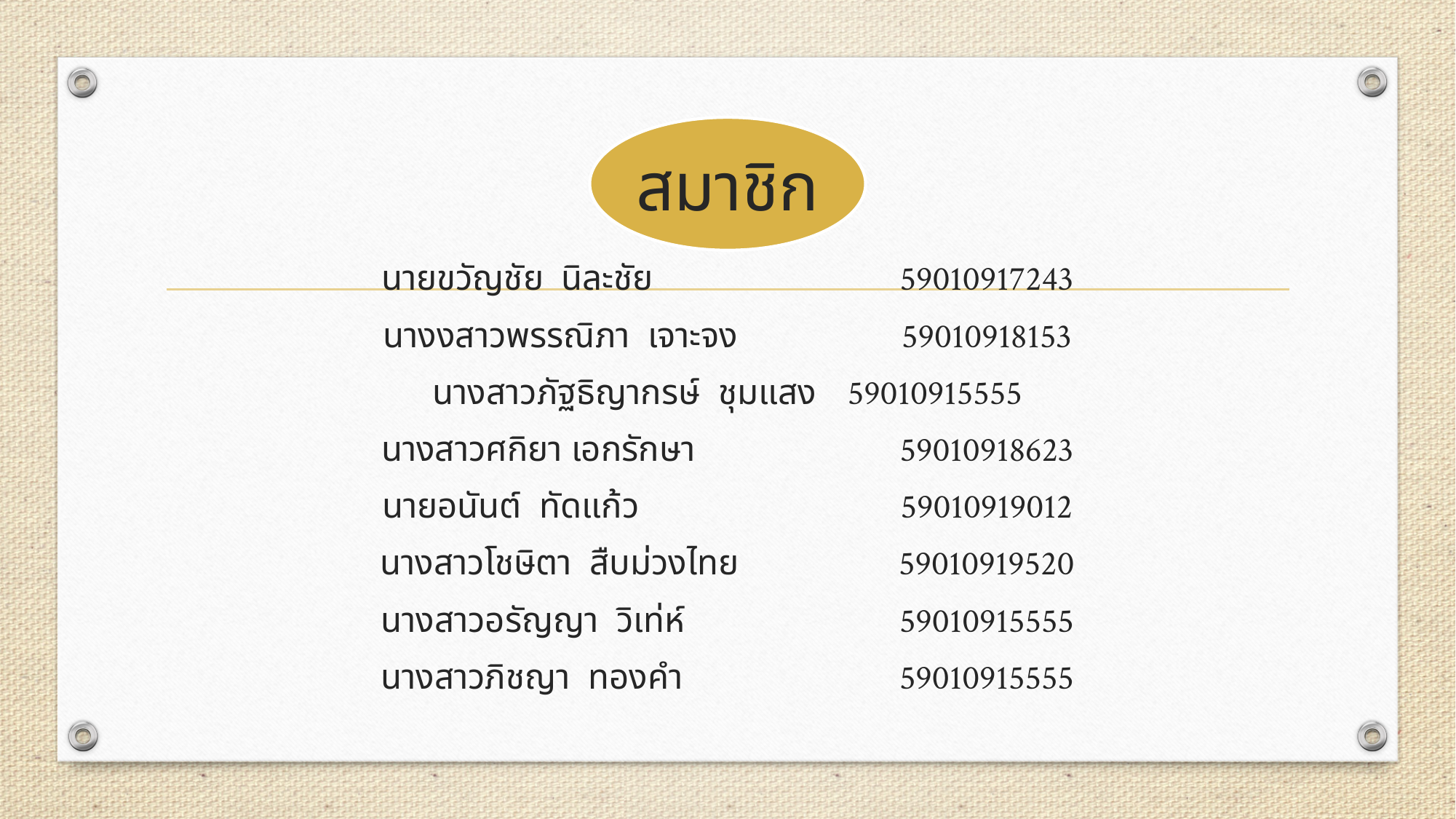

# สมาชิก

นายขวัญชัย  นิละชัย			59010917243
นางงสาวพรรณิภา  เจาะจง		59010918153
นางสาวภัฐธิญากรษ์  ชุมแสง	59010915555
นางสาวศกิยา เอกรักษา		59010918623
นายอนันต์  ทัดแก้ว			59010919012
นางสาวโชษิตา  สืบม่วงไทย		59010919520
นางสาวอรัญญา  วิเท่ห์			59010915555
นางสาวภิชญา  ทองคำ			59010915555